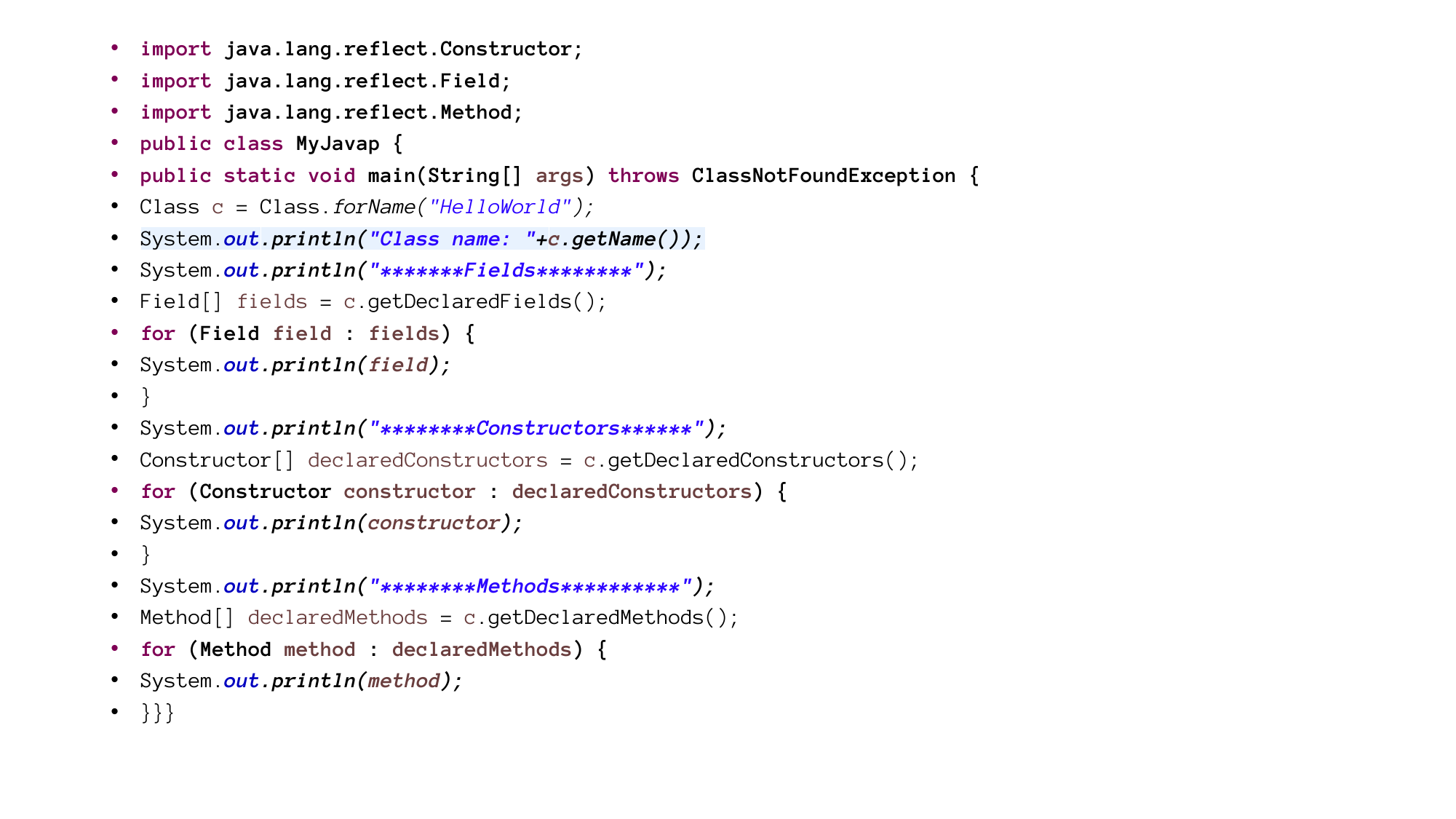

import java.lang.reflect.Constructor;
import java.lang.reflect.Field;
import java.lang.reflect.Method;
public class MyJavap {
public static void main(String[] args) throws ClassNotFoundException {
Class c = Class.forName("HelloWorld");
System.out.println("Class name: "+c.getName());
System.out.println("*******Fields********");
Field[] fields = c.getDeclaredFields();
for (Field field : fields) {
System.out.println(field);
}
System.out.println("********Constructors******");
Constructor[] declaredConstructors = c.getDeclaredConstructors();
for (Constructor constructor : declaredConstructors) {
System.out.println(constructor);
}
System.out.println("********Methods**********");
Method[] declaredMethods = c.getDeclaredMethods();
for (Method method : declaredMethods) {
System.out.println(method);
}}}